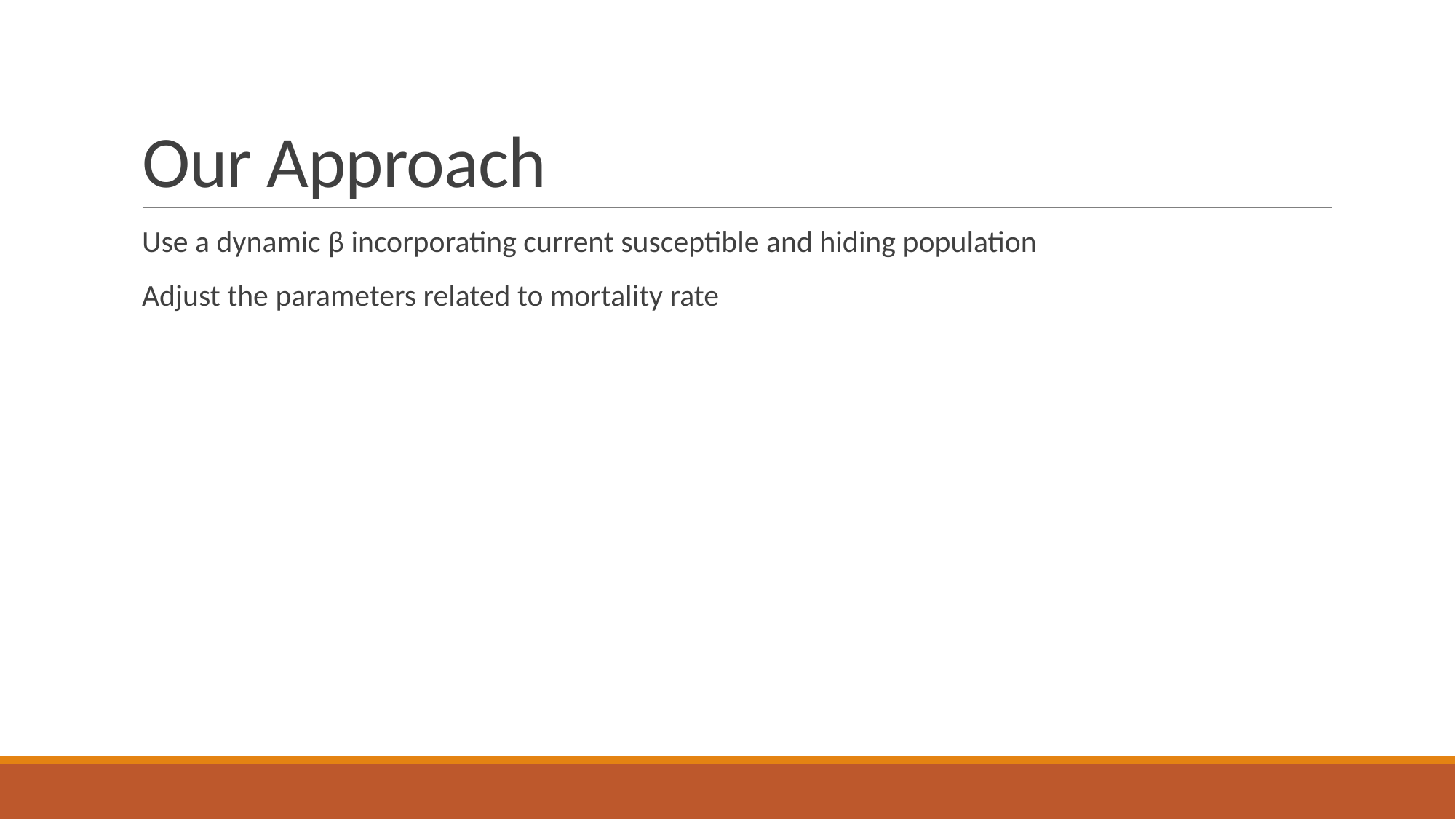

# Our Approach
Use a dynamic β incorporating current susceptible and hiding population
Adjust the parameters related to mortality rate